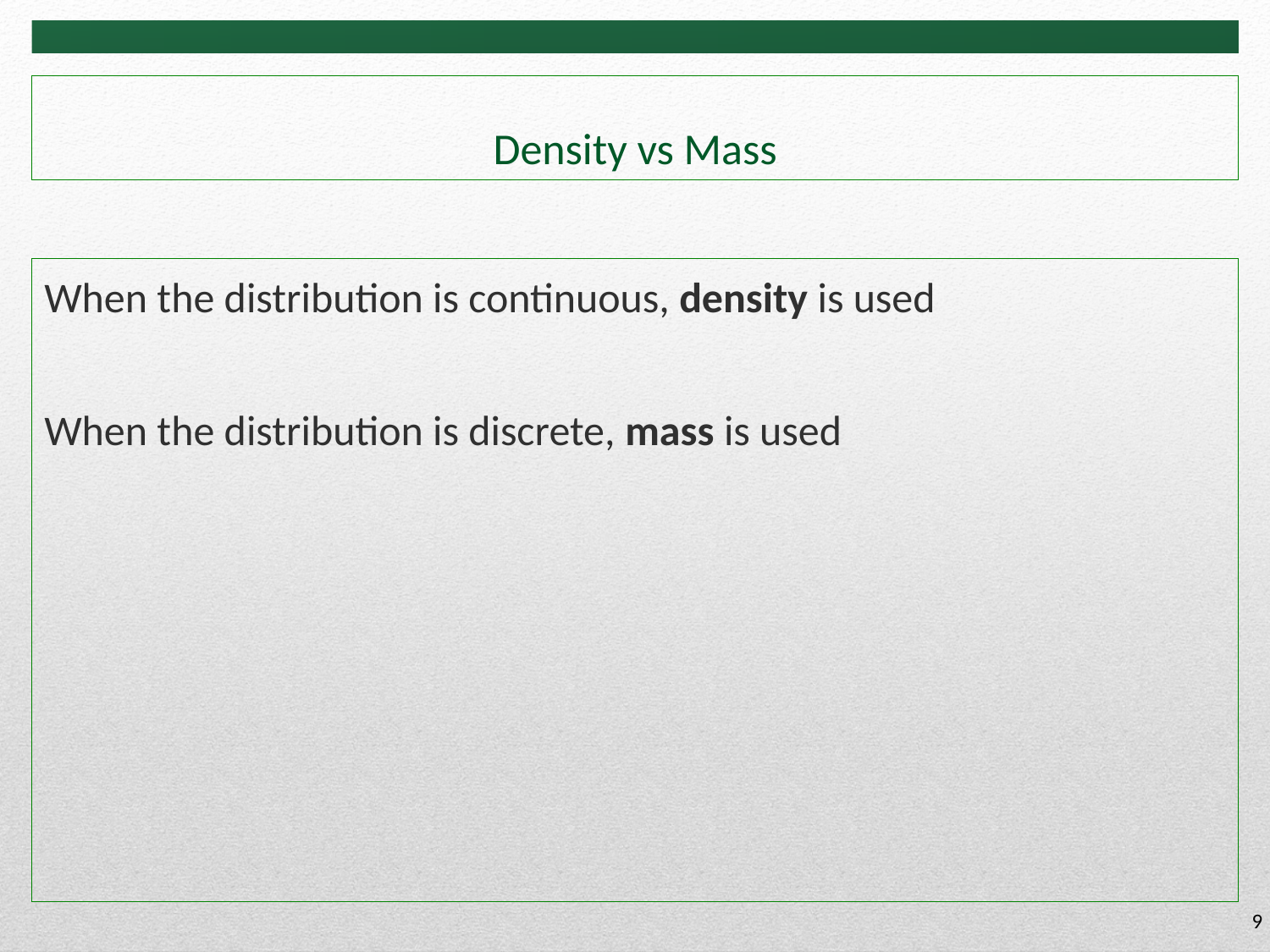

# Density vs Mass
When the distribution is continuous, density is used

When the distribution is discrete, mass is used

9